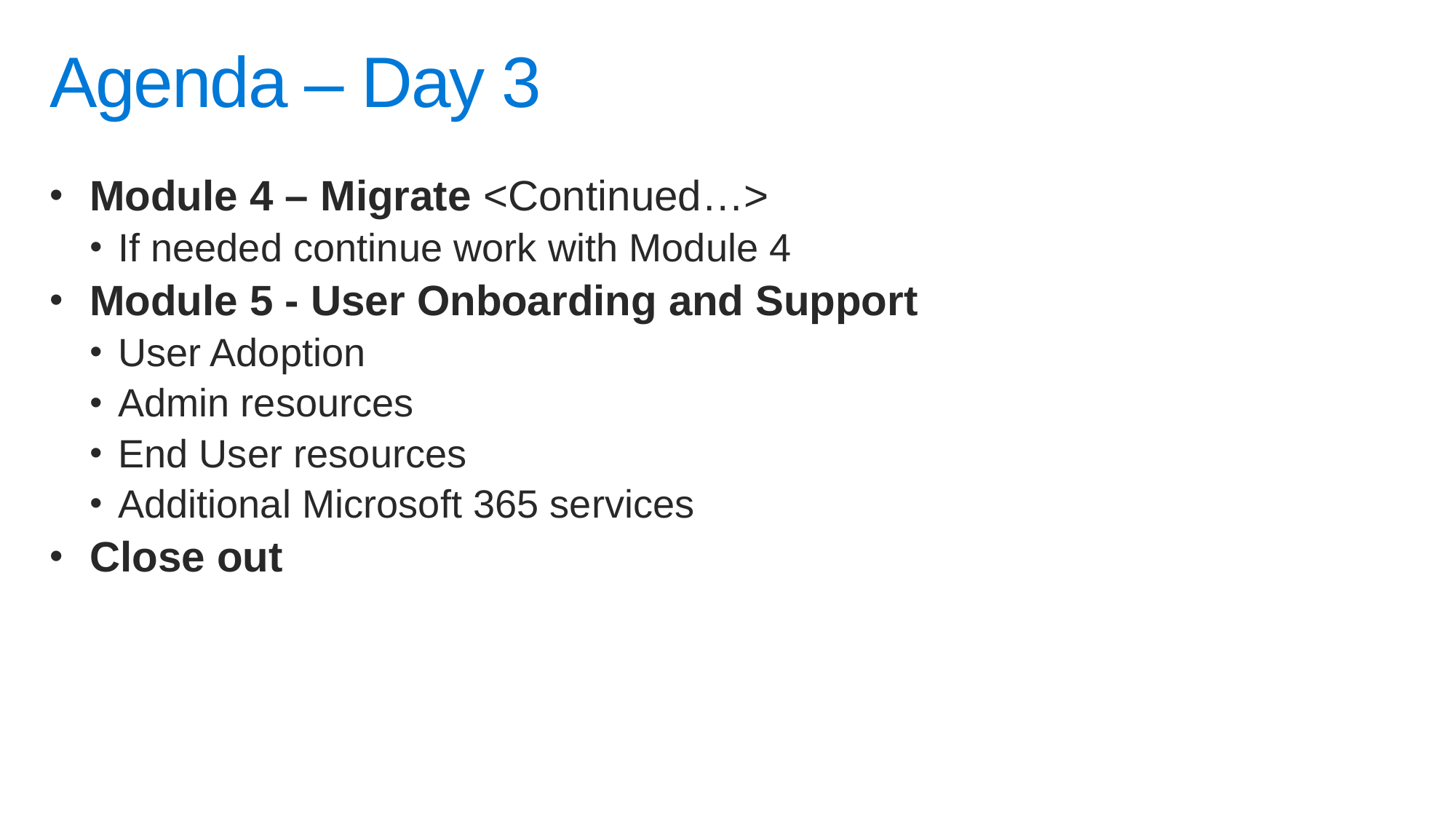

# Agenda – Day 3
Module 4 – Migrate <Continued…>
If needed continue work with Module 4
Module 5 - User Onboarding and Support
User Adoption
Admin resources
End User resources
Additional Microsoft 365 services
Close out